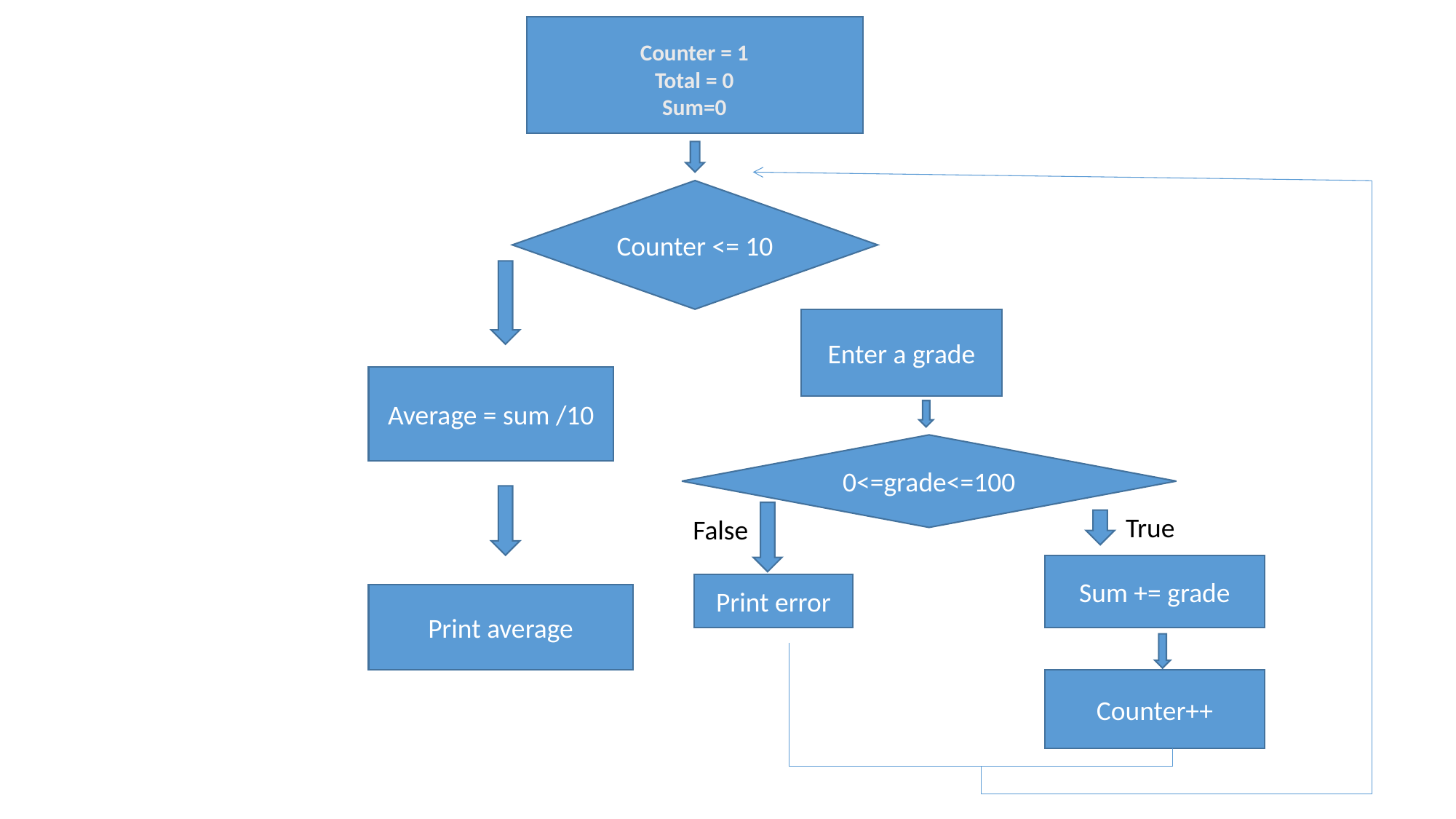

Counter = 1
Total = 0
Sum=0

Counter <= 10

Enter a grade
Average = sum /10

0<=grade<=100

True
False

Sum += grade
Print error
Print average

Counter++